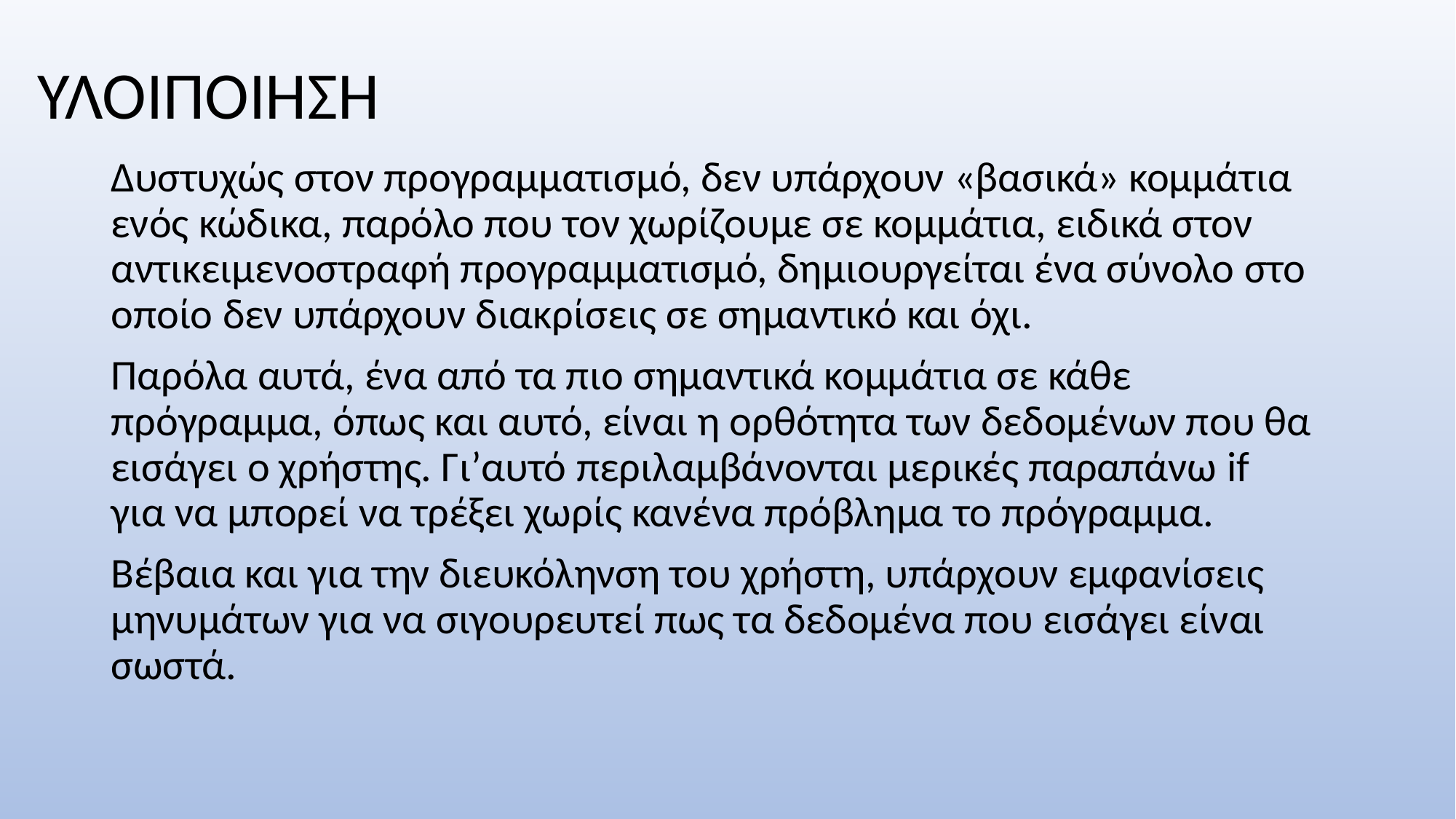

# ΥΛΟΙΠΟΙΗΣΗ
Δυστυχώς στον προγραμματισμό, δεν υπάρχουν «βασικά» κομμάτια ενός κώδικα, παρόλο που τον χωρίζουμε σε κομμάτια, ειδικά στον αντικειμενοστραφή προγραμματισμό, δημιουργείται ένα σύνολο στο οποίο δεν υπάρχουν διακρίσεις σε σημαντικό και όχι.
Παρόλα αυτά, ένα από τα πιο σημαντικά κομμάτια σε κάθε πρόγραμμα, όπως και αυτό, είναι η ορθότητα των δεδομένων που θα εισάγει ο χρήστης. Γι’αυτό περιλαμβάνονται μερικές παραπάνω if για να μπορεί να τρέξει χωρίς κανένα πρόβλημα το πρόγραμμα.
Βέβαια και για την διευκόληνση του χρήστη, υπάρχουν εμφανίσεις μηνυμάτων για να σιγουρευτεί πως τα δεδομένα που εισάγει είναι σωστά.